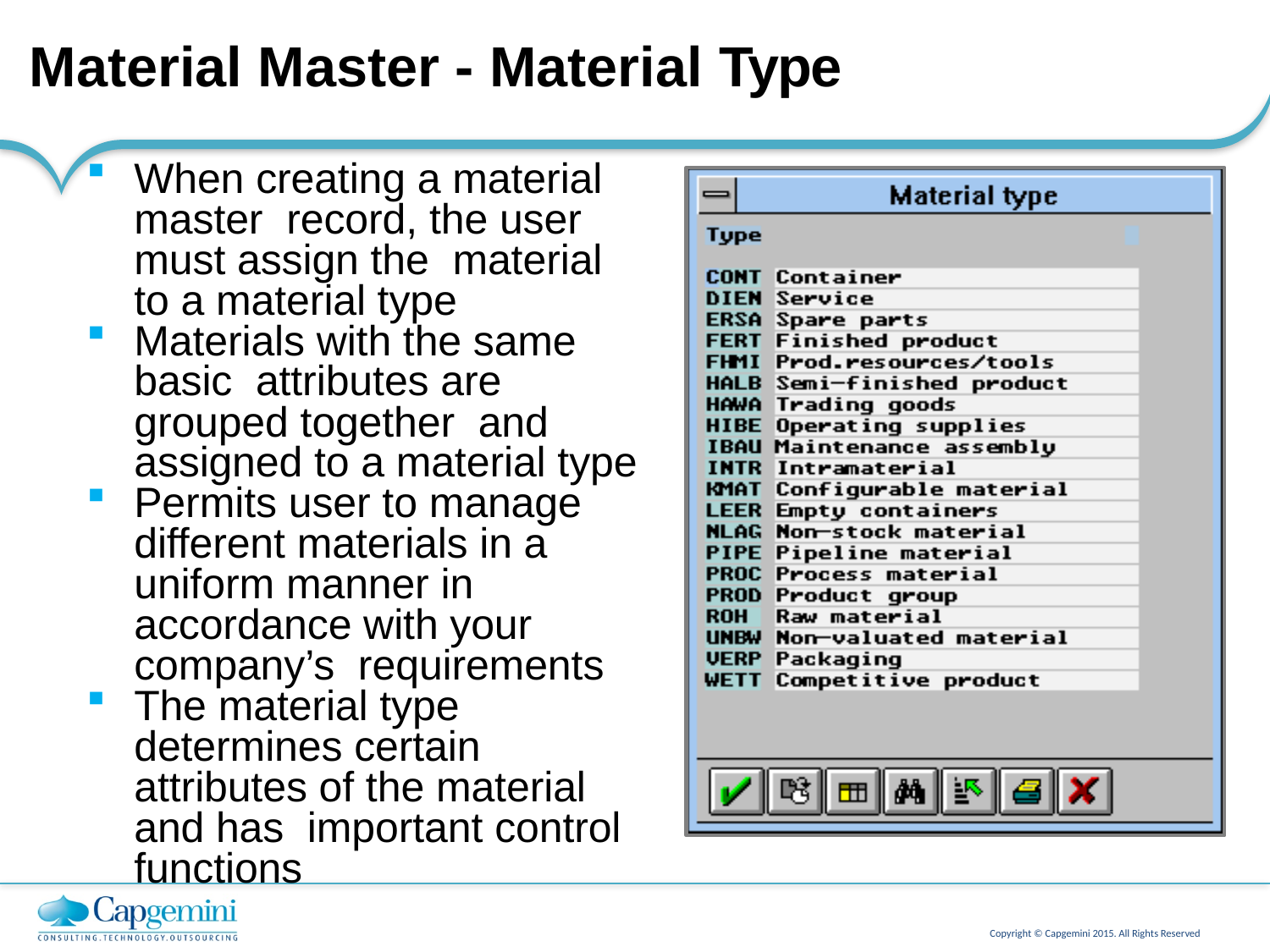

# Material Master - Material Type

When creating a material master  record, the user must assign the  material to a material type
Materials with the same basic  attributes are grouped together  and assigned to a material type
Permits user to manage different materials in a uniform manner in  accordance with your company’s  requirements
The material type determines certain  attributes of the material and has  important control functions